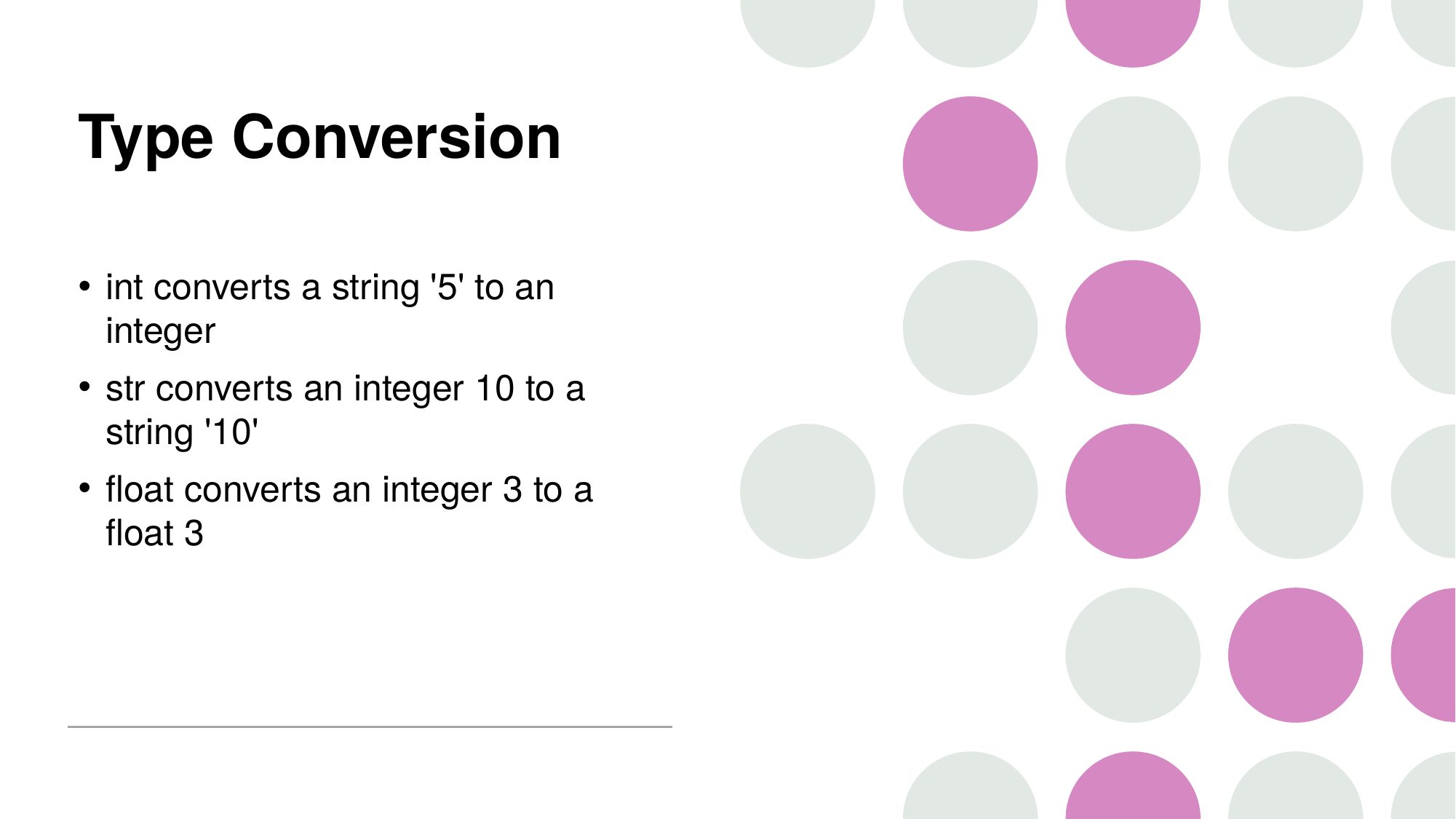

# Type Conversion
int converts a string '5' to an integer
str converts an integer 10 to a string '10'
float converts an integer 3 to a float 3